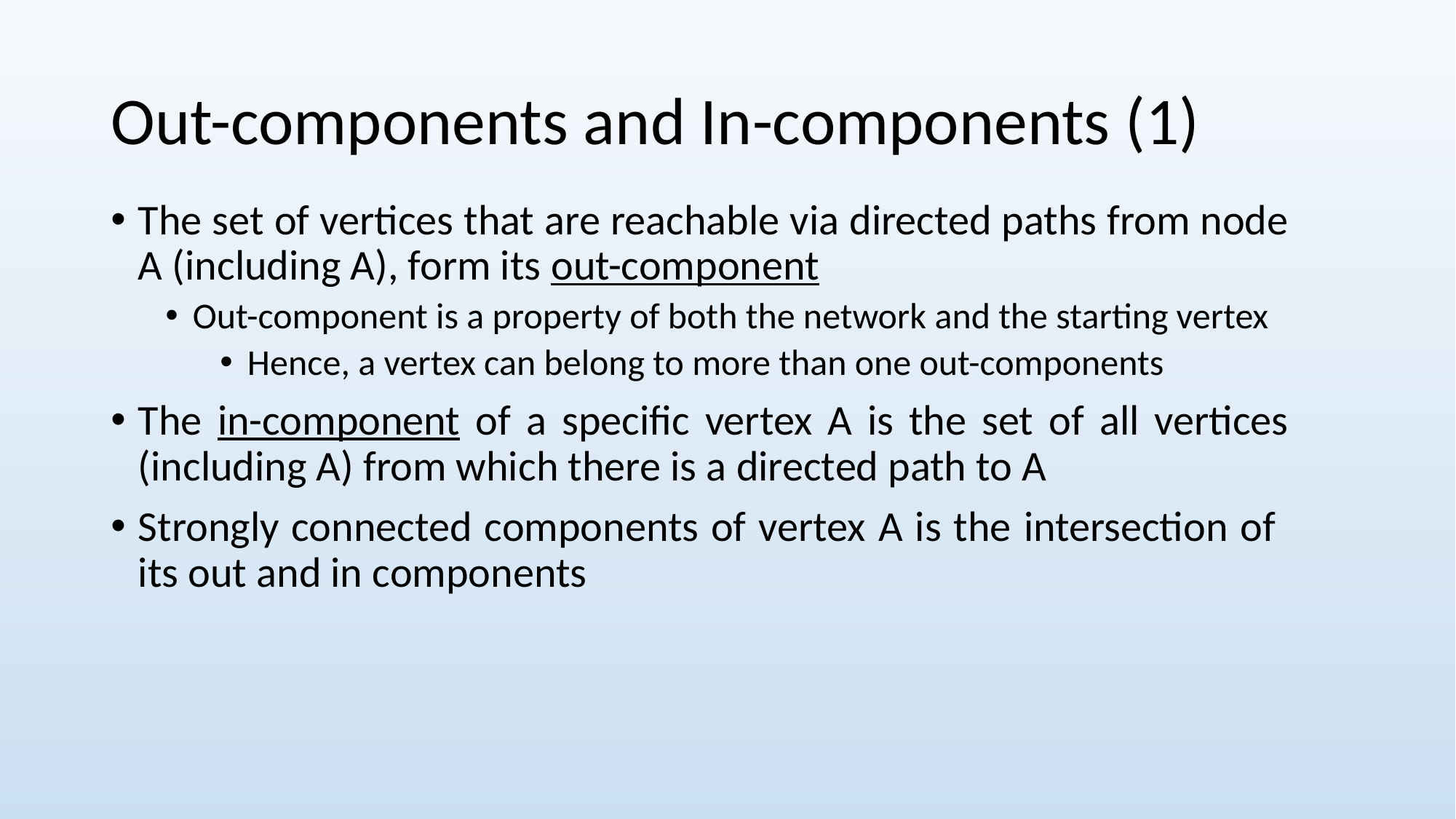

# Out-components and In-components (1)
The set of vertices that are reachable via directed paths from node A (including A), form its out-component
Out-component is a property of both the network and the starting vertex
Hence, a vertex can belong to more than one out-components
The in-component of a specific vertex A is the set of all vertices (including A) from which there is a directed path to A
Strongly connected components of vertex A is the intersection of  its out and in components